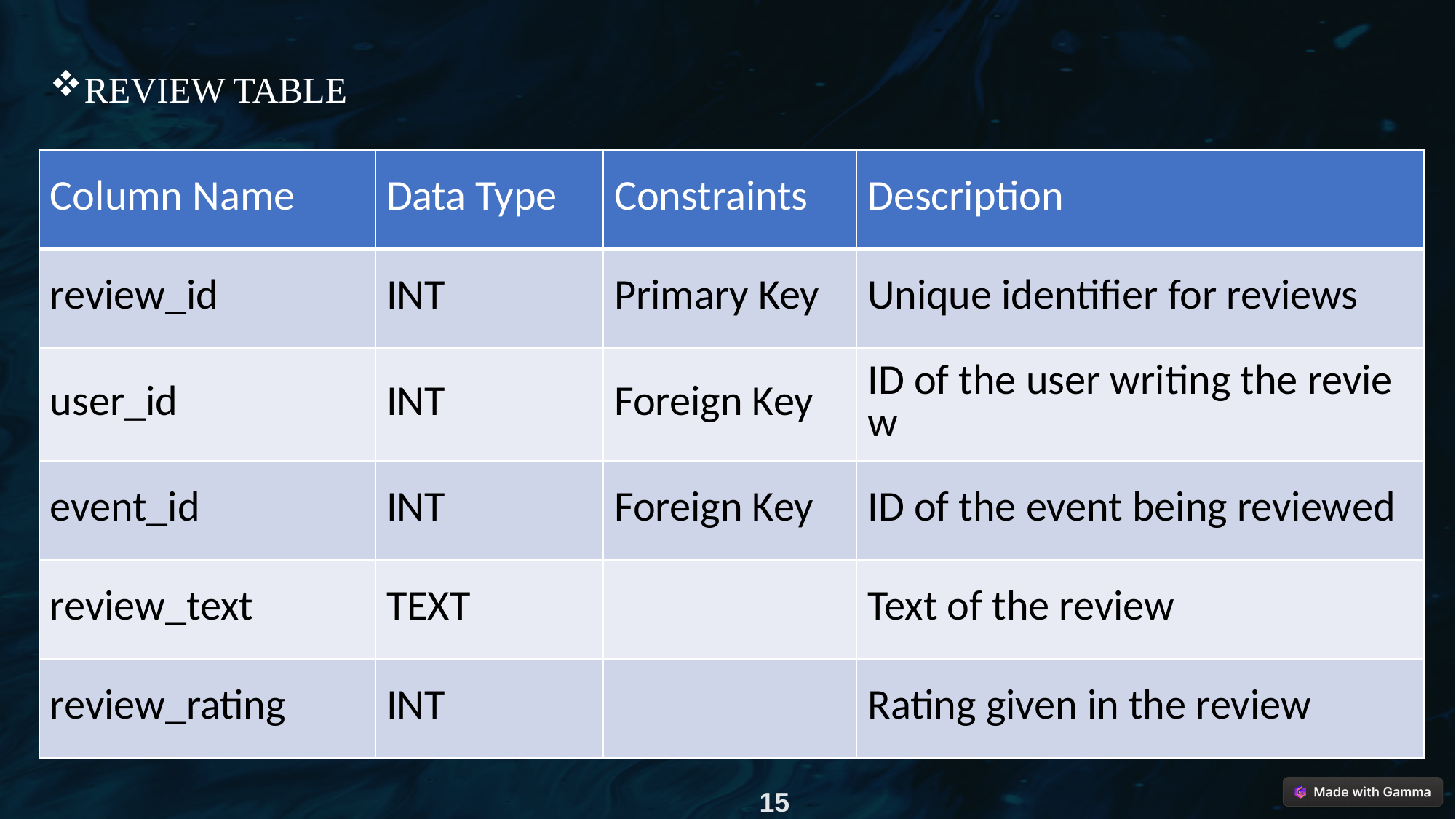

REVIEW TABLE
| Column Name | Data Type | Constraints | Description |
| --- | --- | --- | --- |
| review\_id | INT | Primary Key | Unique identifier for reviews |
| user\_id | INT | Foreign Key | ID of the user writing the review |
| event\_id | INT | Foreign Key | ID of the event being reviewed |
| review\_text | TEXT |  | Text of the review |
| review\_rating | INT |  | Rating given in the review |
15